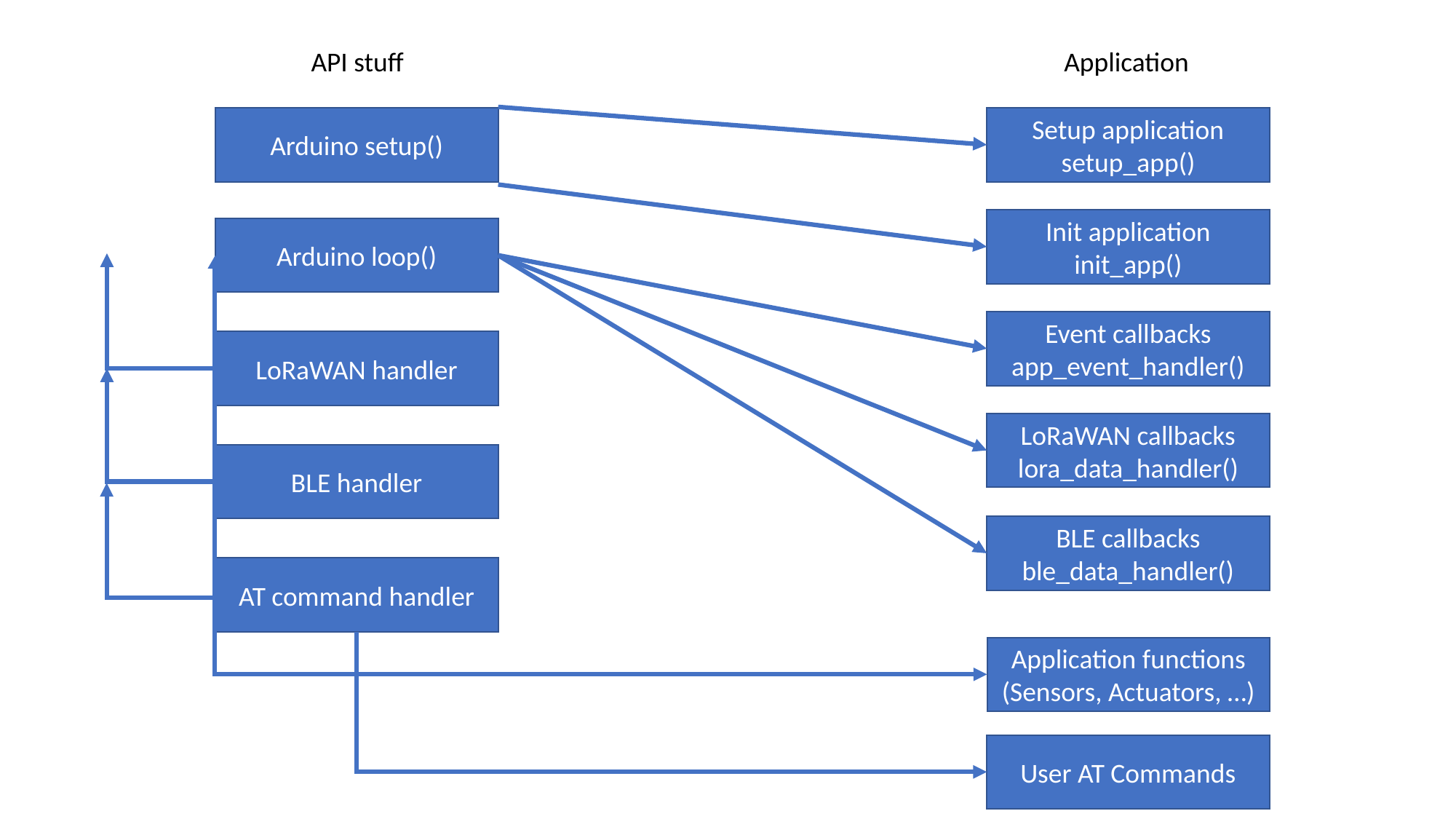

API stuff
Application
Arduino setup()
Setup application
setup_app()
Init application
init_app()
Arduino loop()
Event callbacks
app_event_handler()
LoRaWAN handler
LoRaWAN callbacks
lora_data_handler()
BLE handler
BLE callbacks
ble_data_handler()
AT command handler
Application functions (Sensors, Actuators, …)
User AT Commands